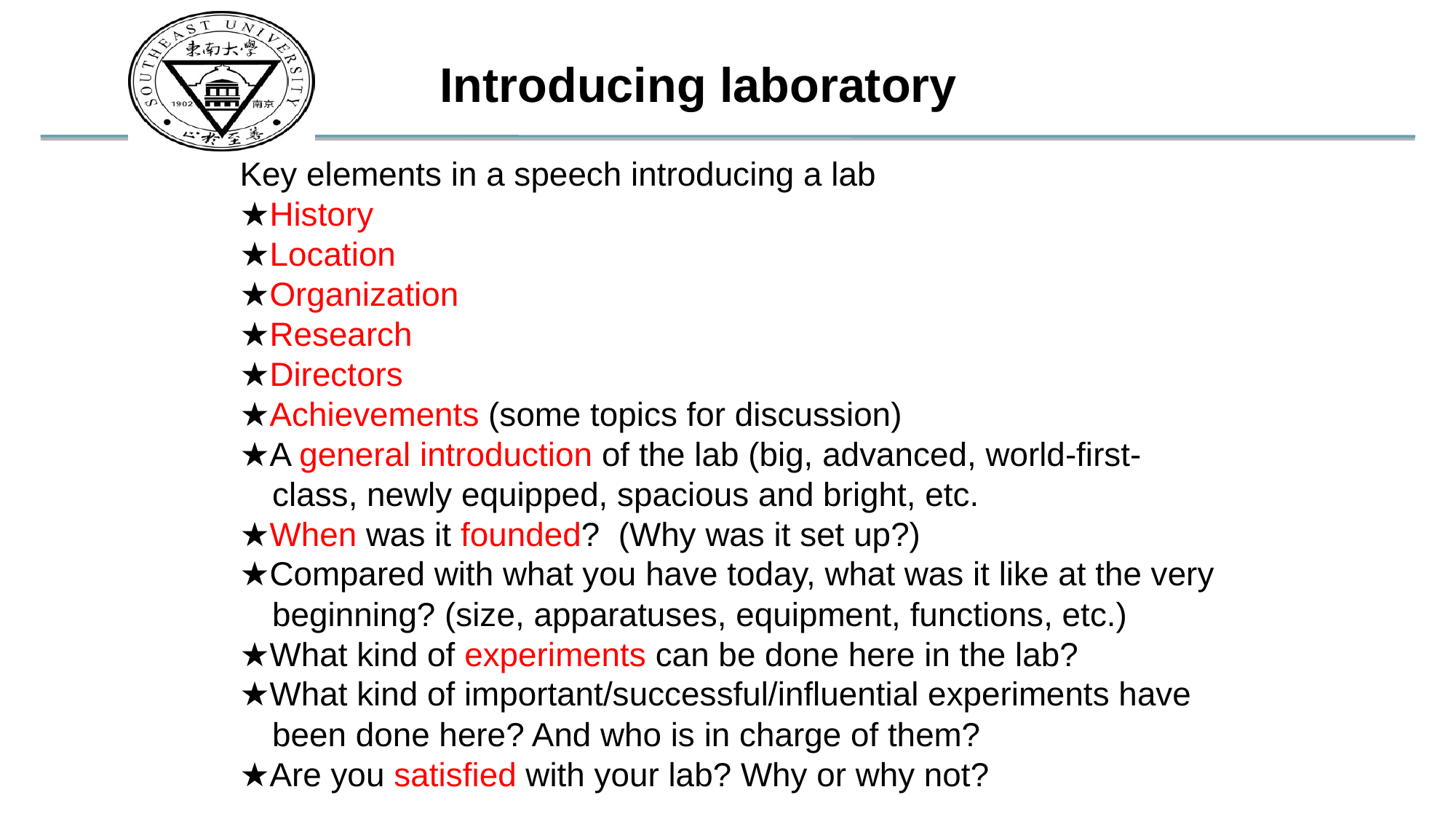

Introducing laboratory
Key elements in a speech introducing a lab
★History
★Location
★Organization
★Research
★Directors
★Achievements (some topics for discussion)
★A general introduction of the lab (big, advanced, world-first-class, newly equipped, spacious and bright, etc.
★When was it founded?  (Why was it set up?)
★Compared with what you have today, what was it like at the very beginning? (size, apparatuses, equipment, functions, etc.)
★What kind of experiments can be done here in the lab?
★What kind of important/successful/influential experiments have been done here? And who is in charge of them?
★Are you satisfied with your lab? Why or why not?